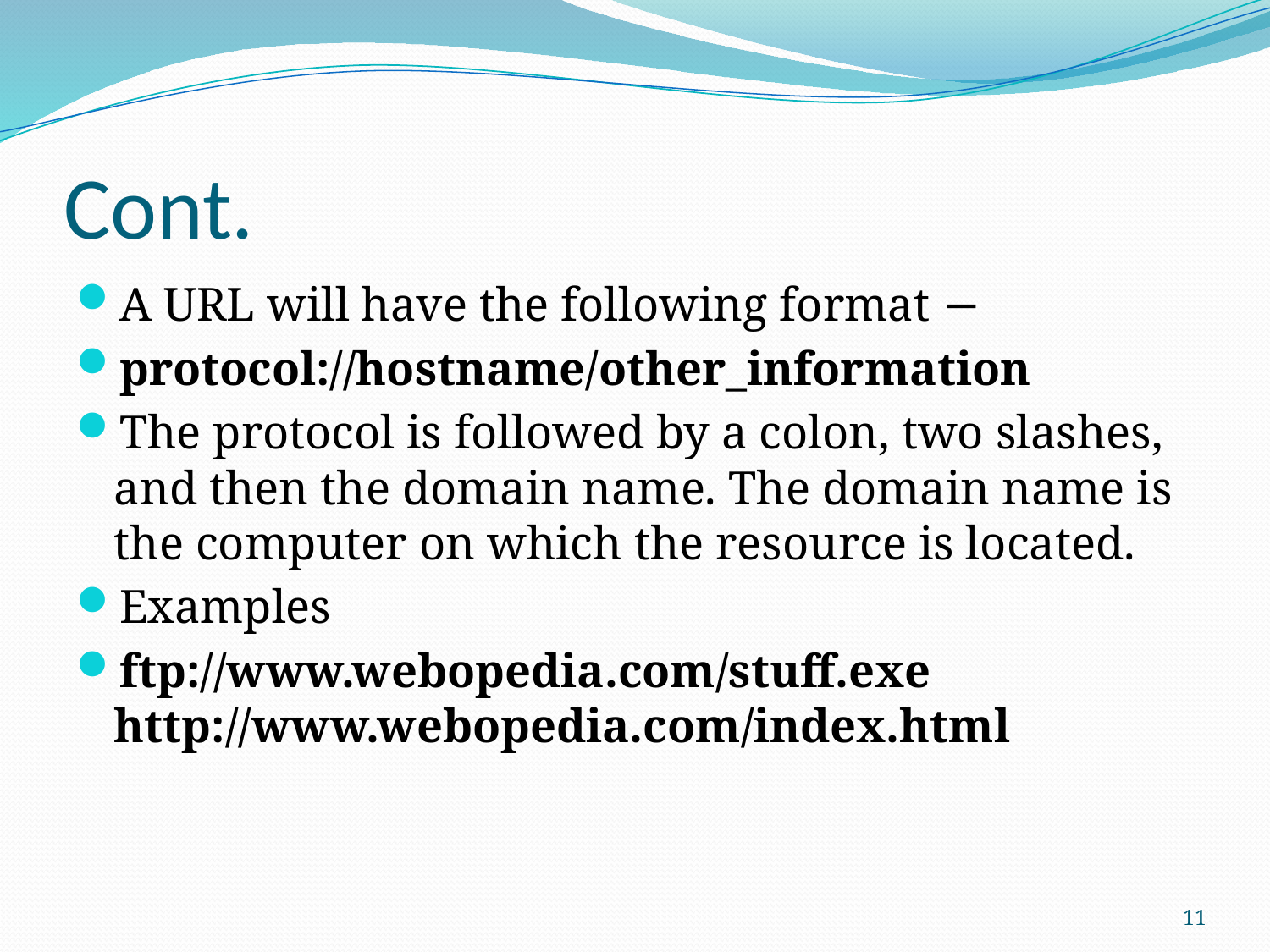

# Cont.
A URL will have the following format −
protocol://hostname/other_information
The protocol is followed by a colon, two slashes, and then the domain name. The domain name is the computer on which the resource is located.
Examples
ftp://www.webopedia.com/stuff.exe 
http://www.webopedia.com/index.html

11